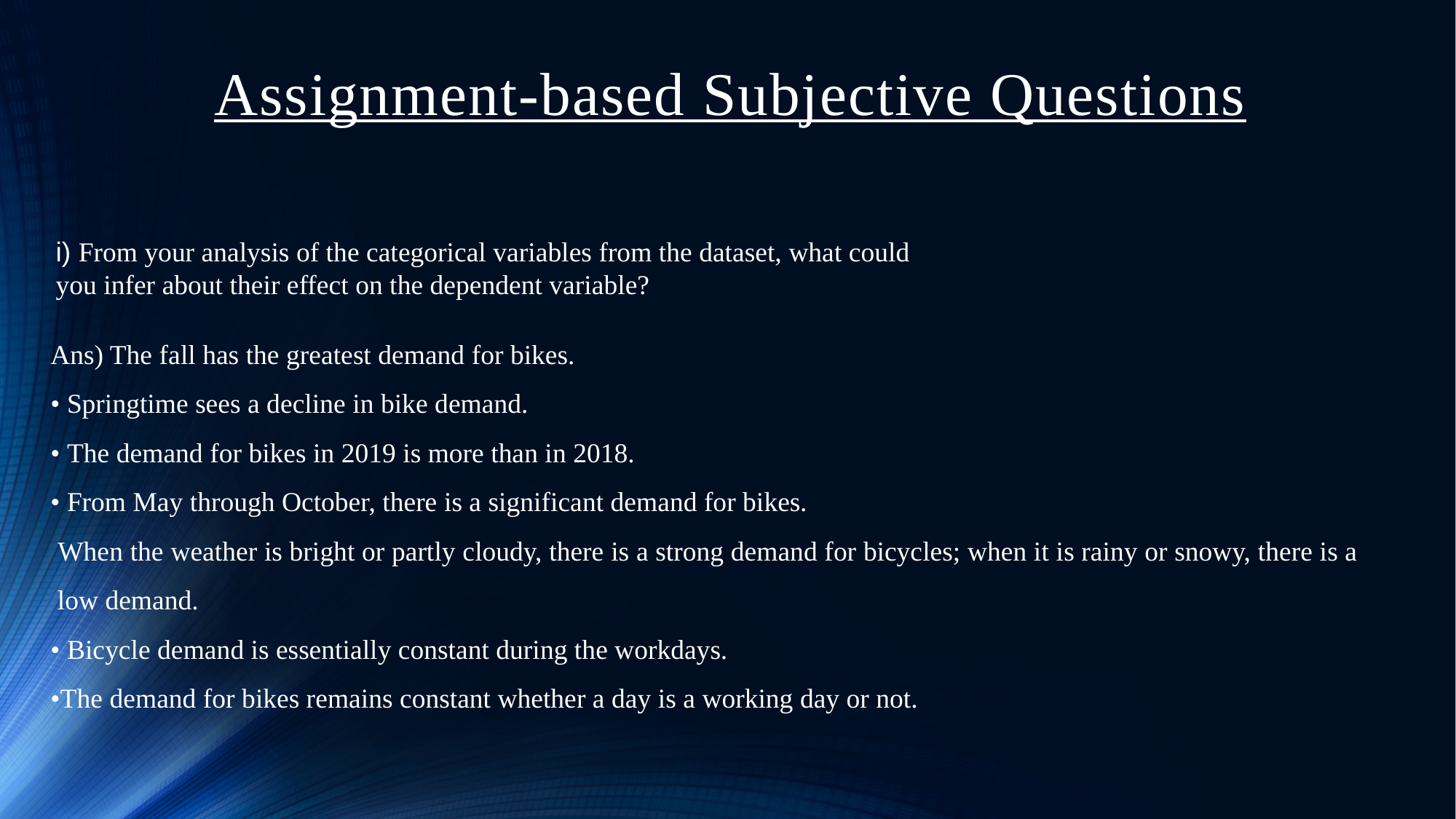

# Assignment-based Subjective Questions
i) From your analysis of the categorical variables from the dataset, what could you infer about their effect on the dependent variable?
Ans) The fall has the greatest demand for bikes.
• Springtime sees a decline in bike demand.
• The demand for bikes in 2019 is more than in 2018.
• From May through October, there is a significant demand for bikes.
 When the weather is bright or partly cloudy, there is a strong demand for bicycles; when it is rainy or snowy, there is a      low demand.
• Bicycle demand is essentially constant during the workdays.
•The demand for bikes remains constant whether a day is a working day or not.